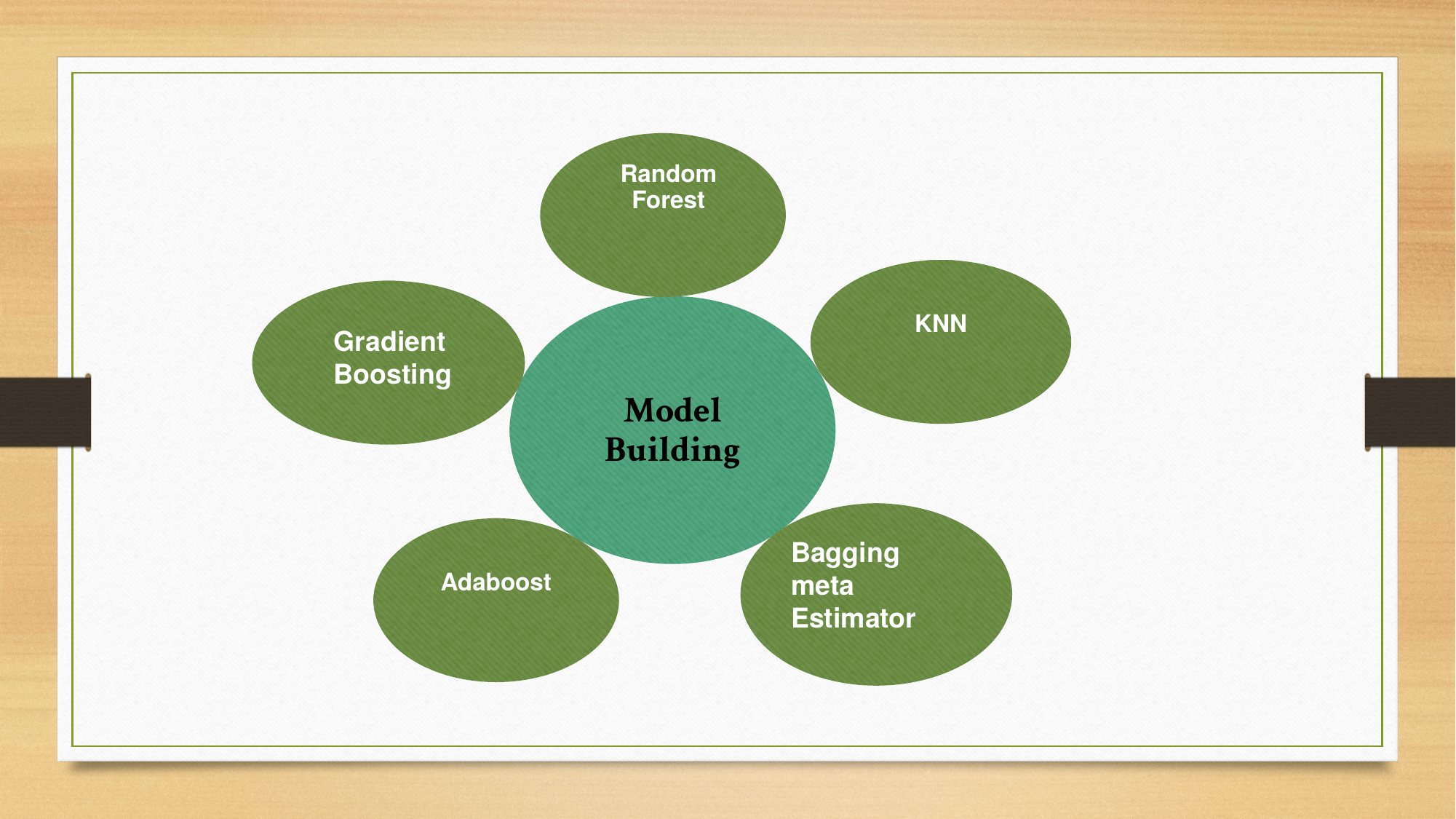

Random Forest

KNN

Model Building
Gradient Boosting
Bagging meta Estimator

Adaboost